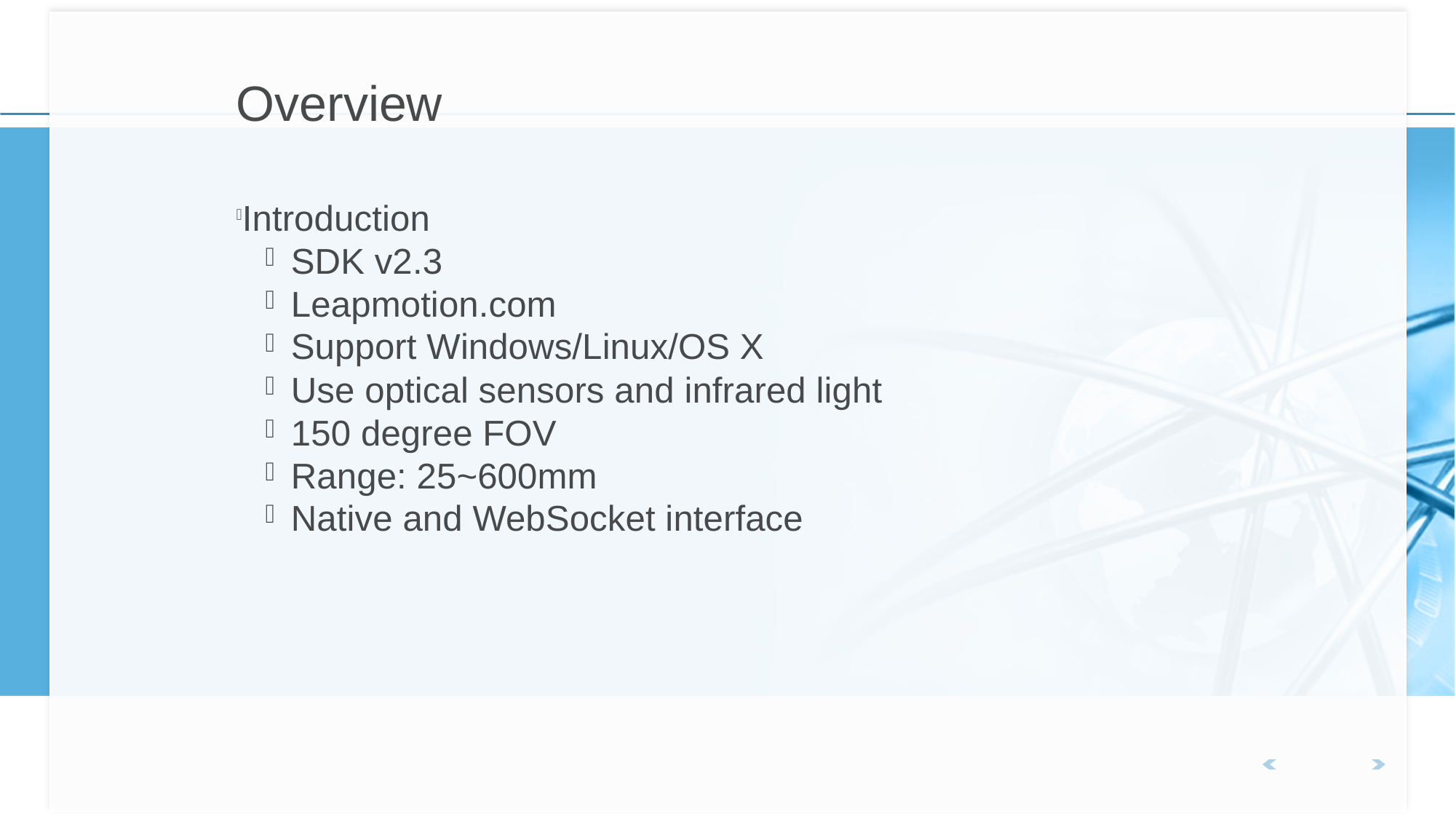

Overview
Introduction
SDK v2.3
Leapmotion.com
Support Windows/Linux/OS X
Use optical sensors and infrared light
150 degree FOV
Range: 25~600mm
Native and WebSocket interface